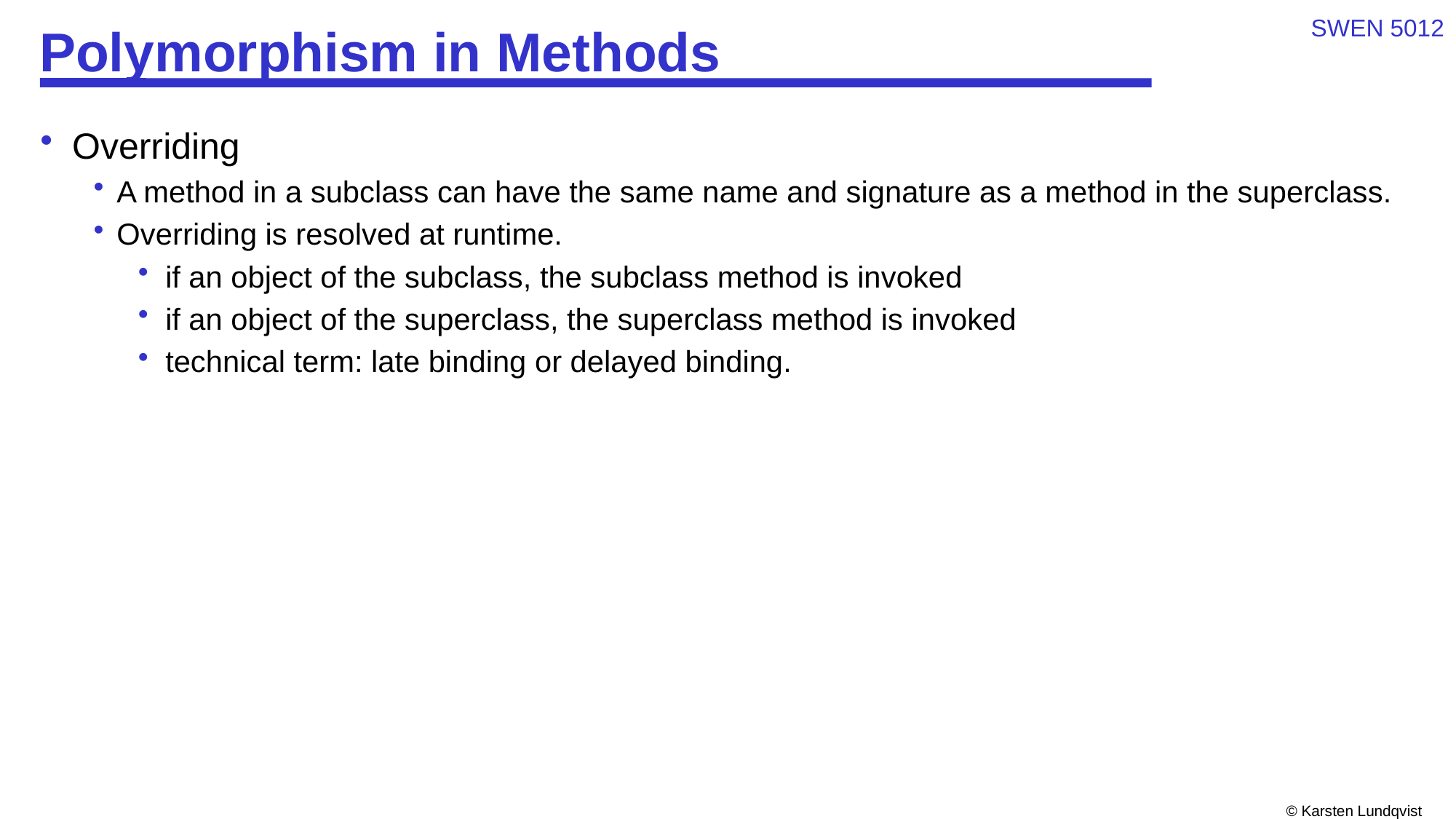

# Polymorphism in Methods
2
Overriding
A method in a subclass can have the same name and signature as a method in the superclass.
Overriding is resolved at runtime.
if an object of the subclass, the subclass method is invoked
if an object of the superclass, the superclass method is invoked
technical term: late binding or delayed binding.